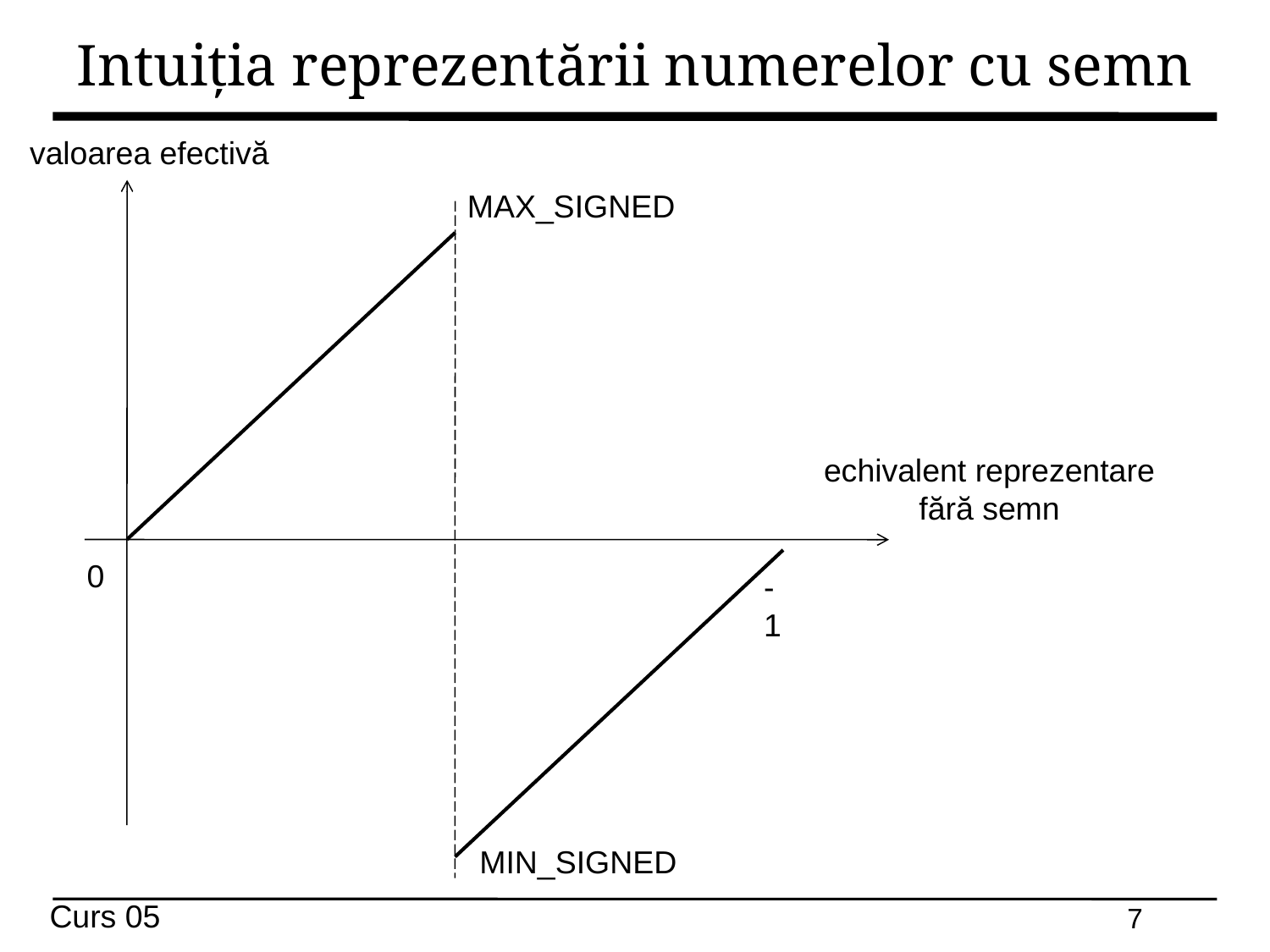

# Intuiția reprezentării numerelor cu semn
valoarea efectivă
MAX_SIGNED
echivalent reprezentare
fără semn
0
-1
MIN_SIGNED